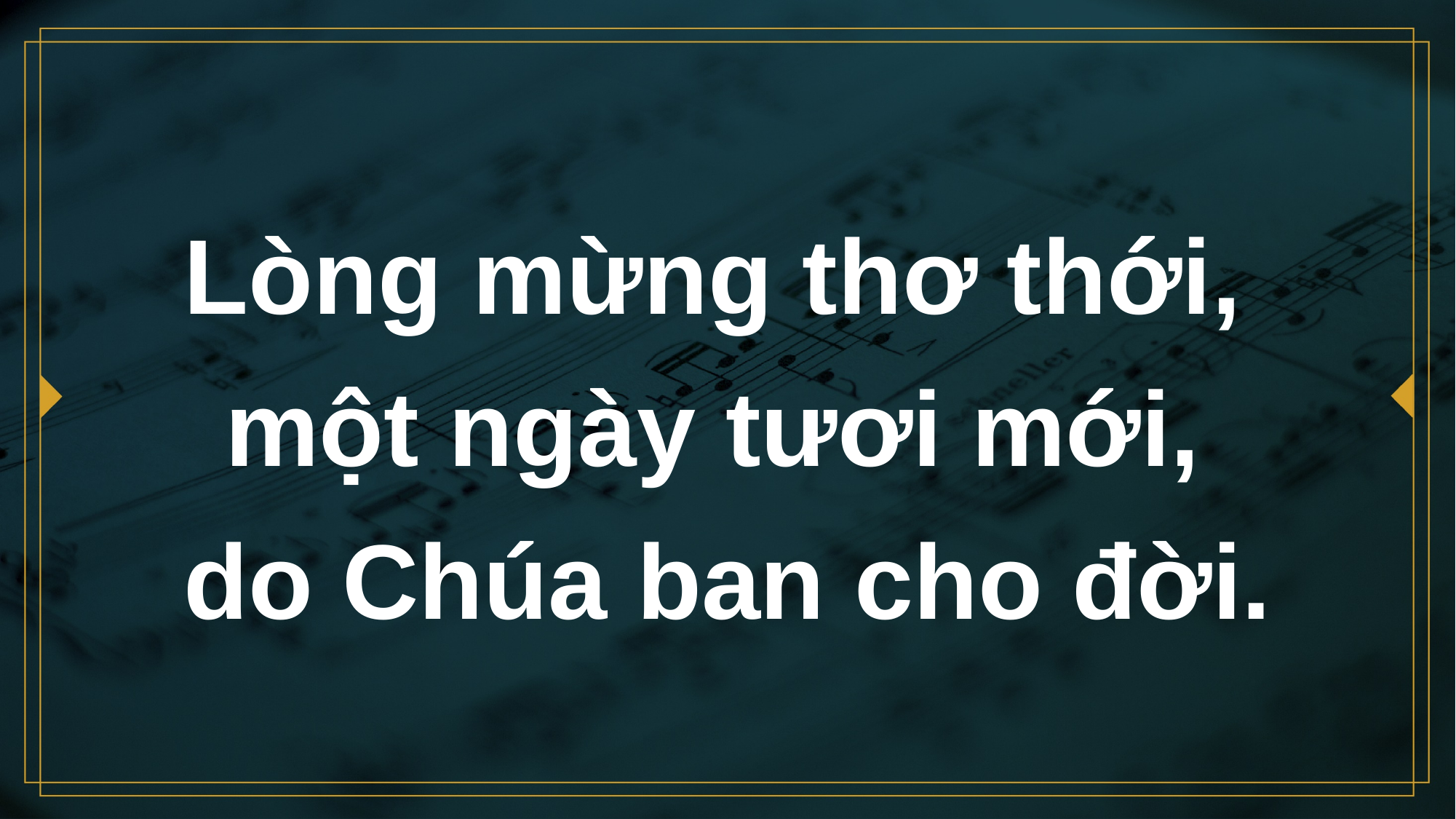

# Lòng mừng thơ thới, một ngày tươi mới, do Chúa ban cho đời.